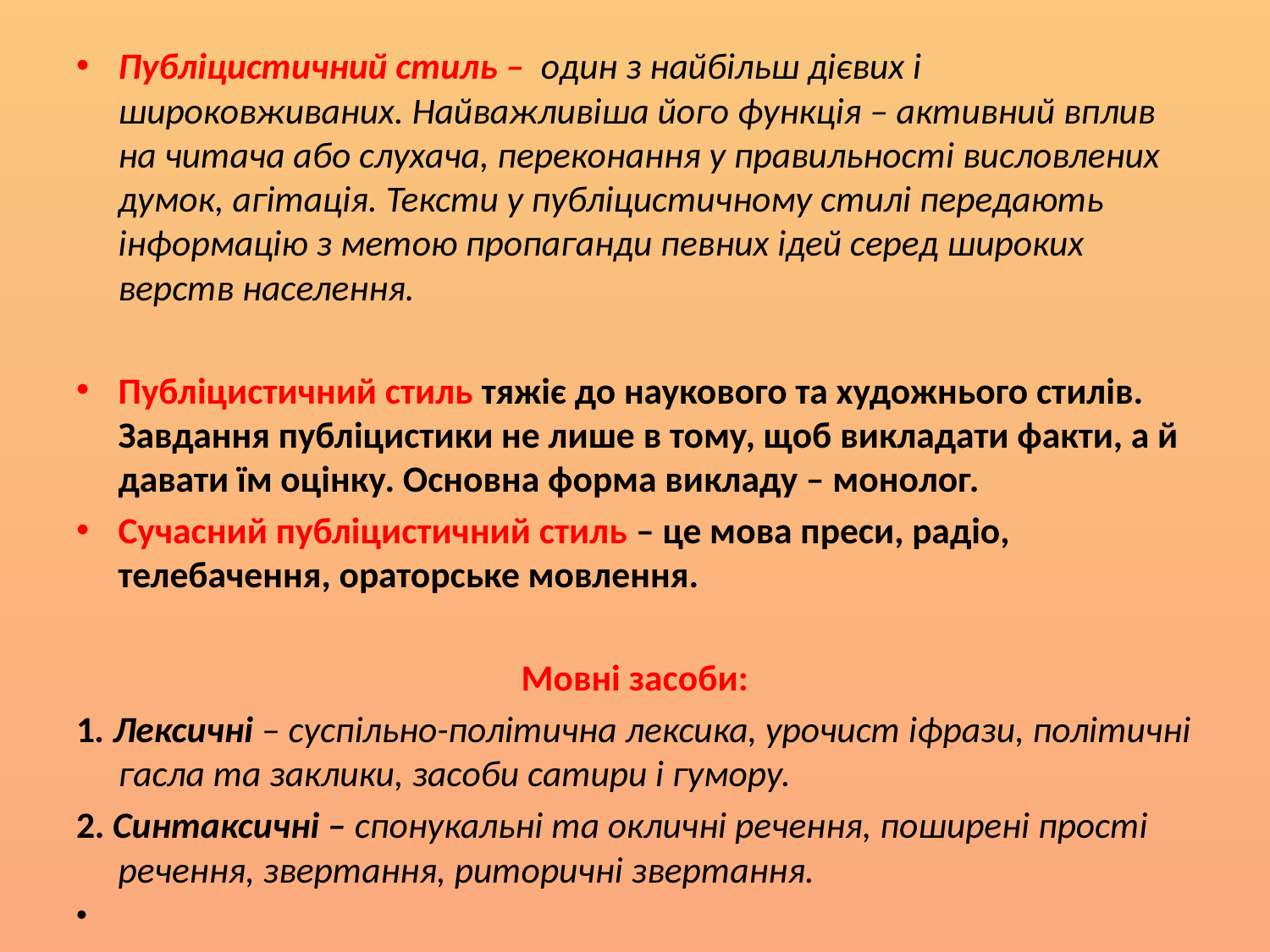

Публіцистичний стиль –  один з найбільш дієвих і широковживаних. Найважливіша його функція – активний вплив на читача або слухача, переконання у правильності висловлених думок, агітація. Тексти у публіцистичному стилі передають інформацію з метою пропаганди певних ідей серед широких верств населення.

Публіцистичний стиль тяжіє до наукового та художнього стилів. Завдання публіцистики не лише в тому, щоб викладати факти, а й давати їм оцінку. Основна форма викладу – монолог.
Сучасний публіцистичний стиль – це мова преси, радіо, телебачення, ораторське мовлення.

Мовні засоби:
1. Лексичні – суспільно-політична лексика, урочист іфрази, політичні гасла та заклики, засоби сатири і гумору.
2. Синтаксичні – спонукальні та окличні речення, поширені прості речення, звертання, риторичні звертання.